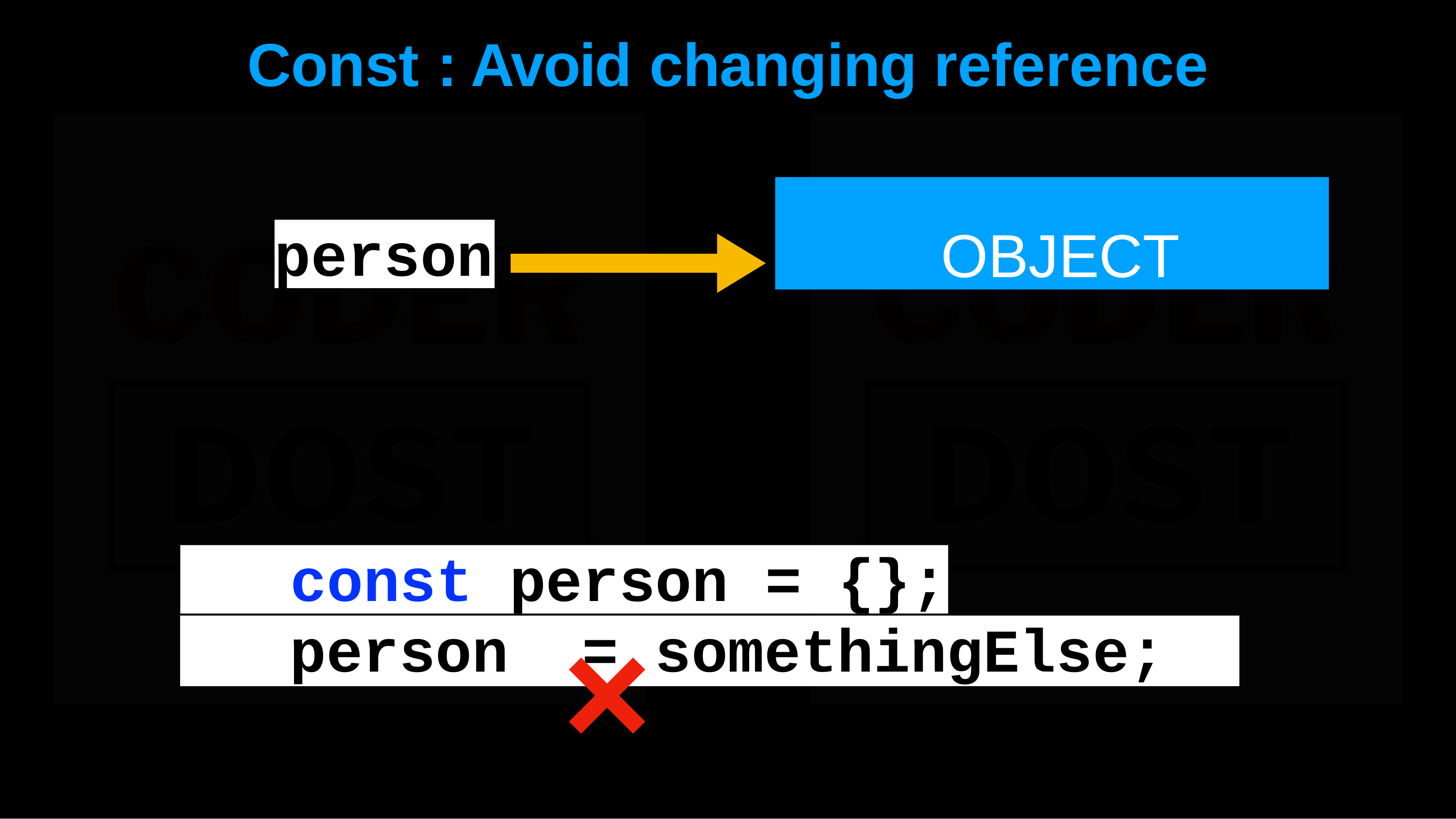

# Const	:	Avoid	changing	reference
OBJECT
person

const person = {};
person	= somethingElse;